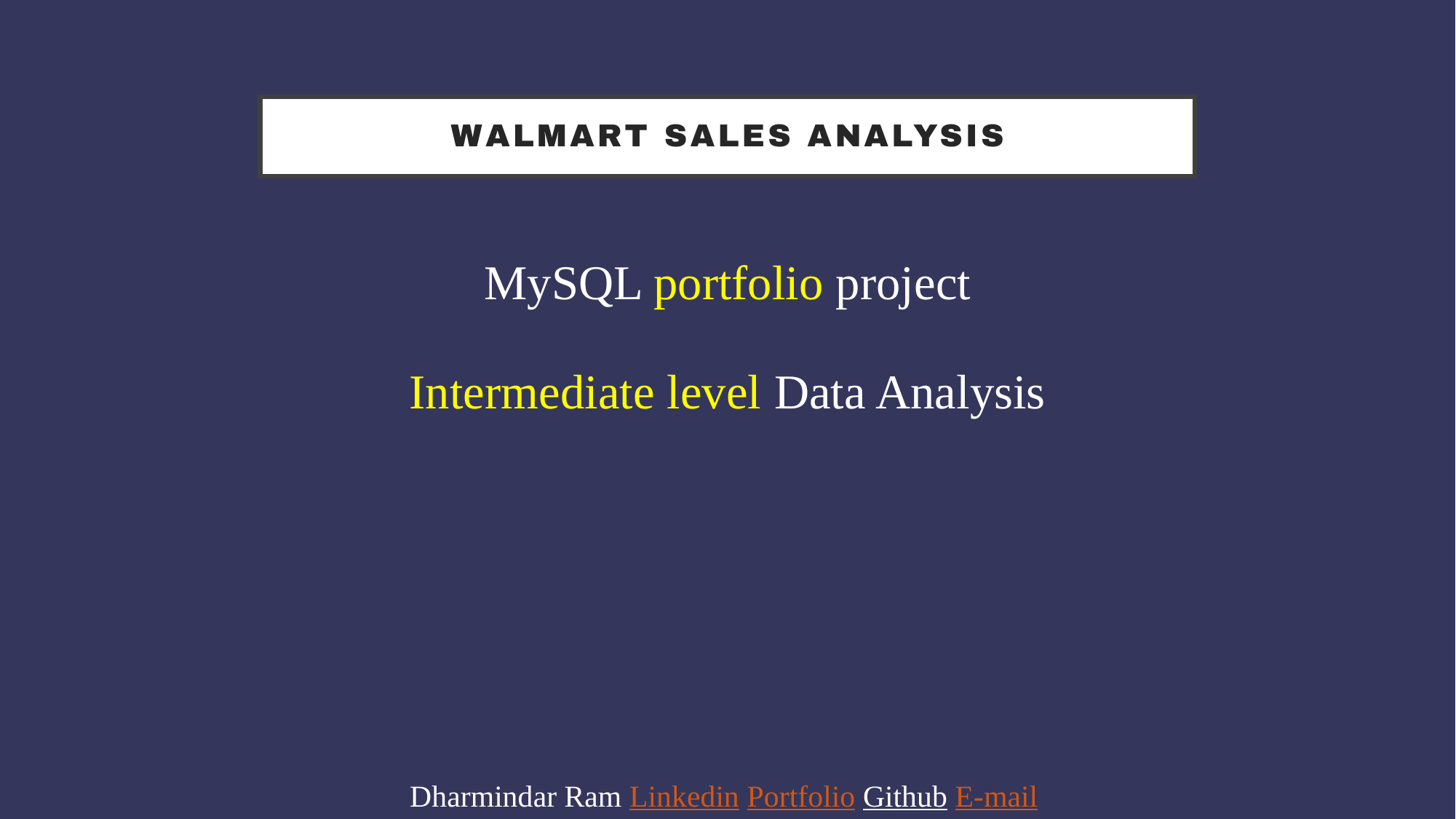

# Walmart Sales Analysis
MySQL portfolio project
Intermediate level Data Analysis
Dharmindar Ram Linkedin Portfolio Github E-mail